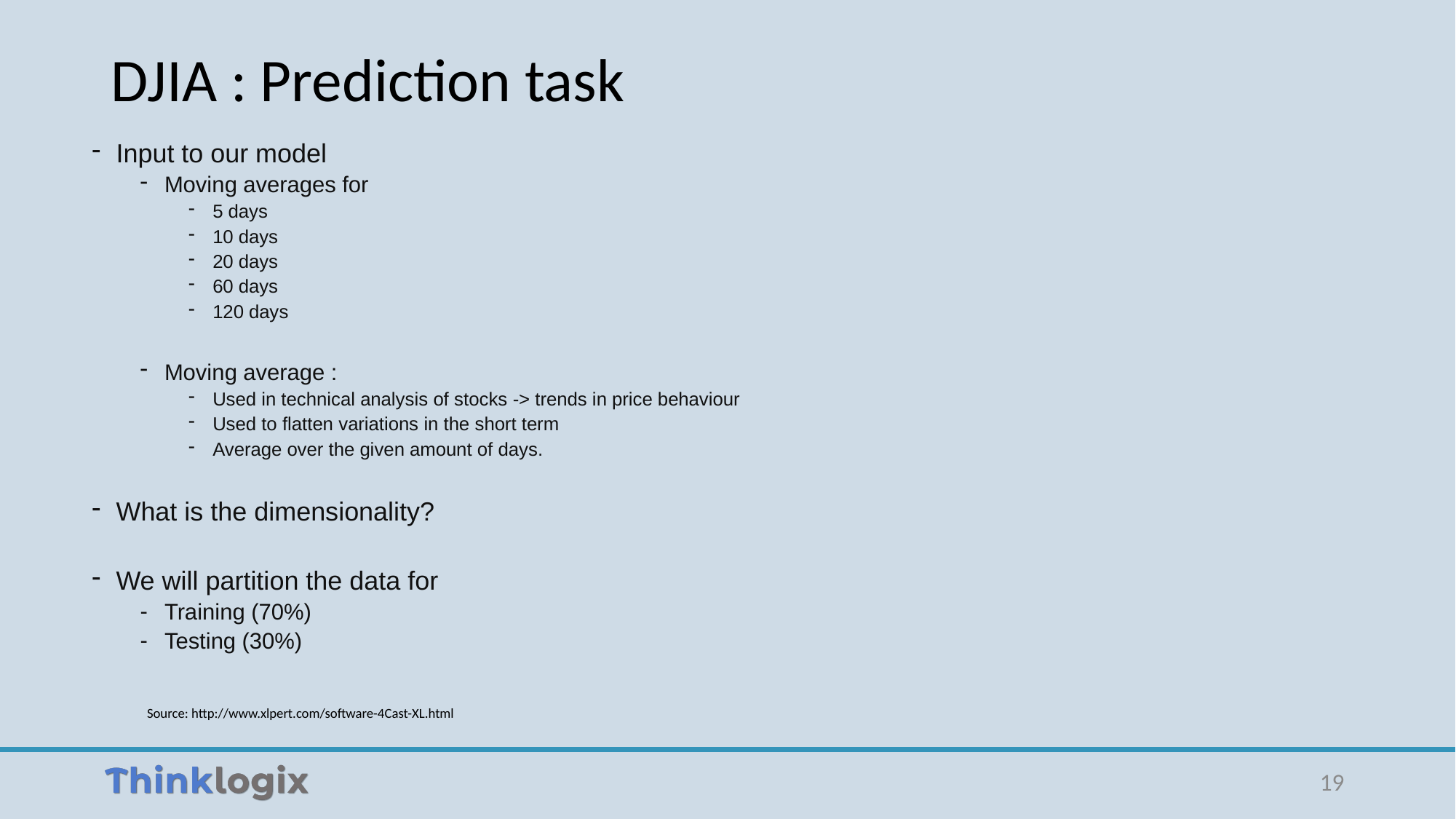

# DJIA : Prediction task
Input to our model
Moving averages for
5 days
10 days
20 days
60 days
120 days

Moving average :
Used in technical analysis of stocks -> trends in price behaviour
Used to flatten variations in the short term
Average over the given amount of days.

What is the dimensionality?

We will partition the data for
Training (70%)
Testing (30%)

Source: http://www.xlpert.com/software-4Cast-XL.html
19